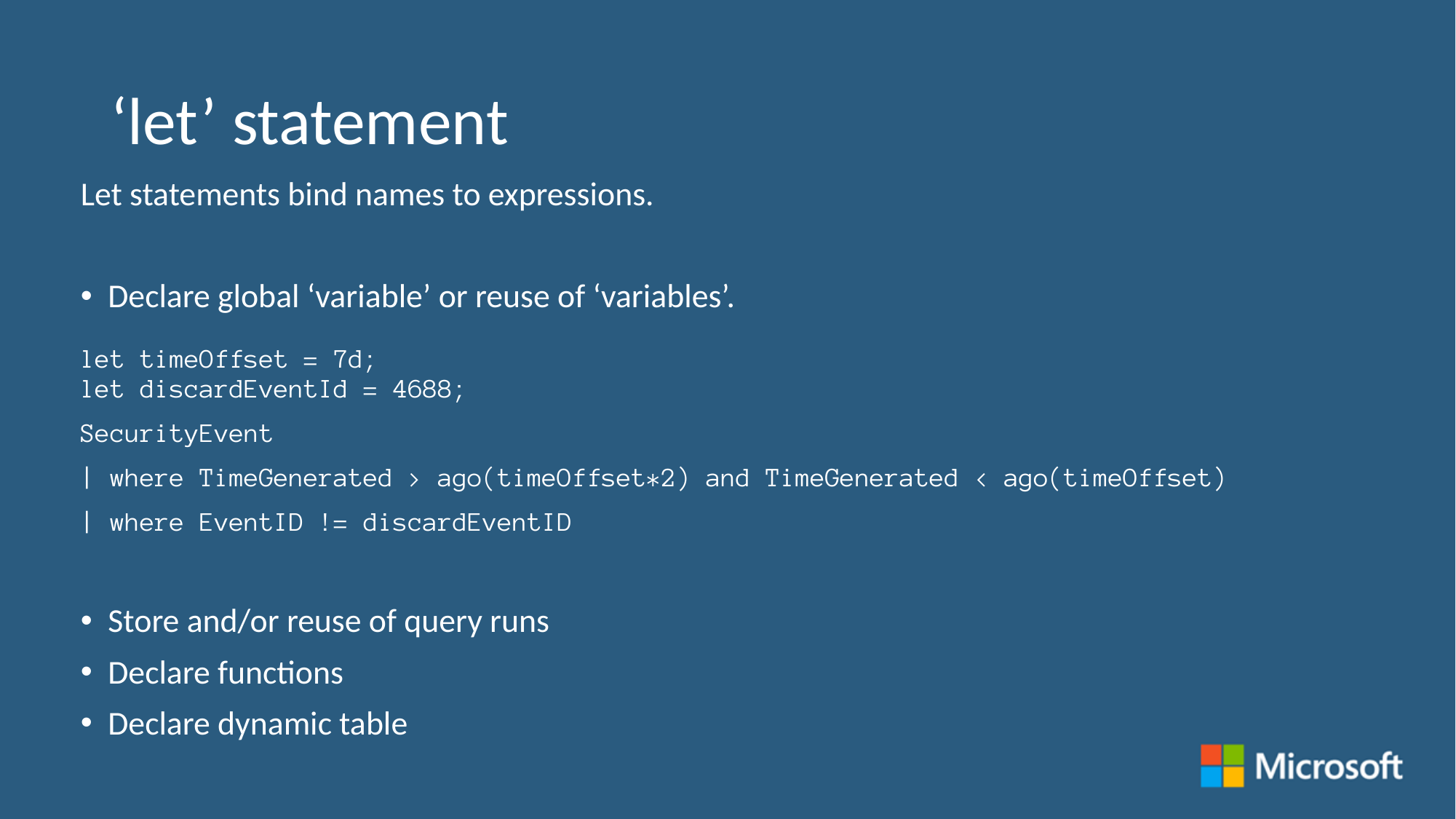

# ‘let’ statement
Let statements bind names to expressions.

Declare global ‘variable’ or reuse of ‘variables’.

let timeOffset = 7d;
let discardEventId = 4688;
SecurityEvent
| where TimeGenerated > ago(timeOffset*2) and TimeGenerated < ago(timeOffset)
| where EventID != discardEventID

Store and/or reuse of query runs
Declare functions
Declare dynamic table